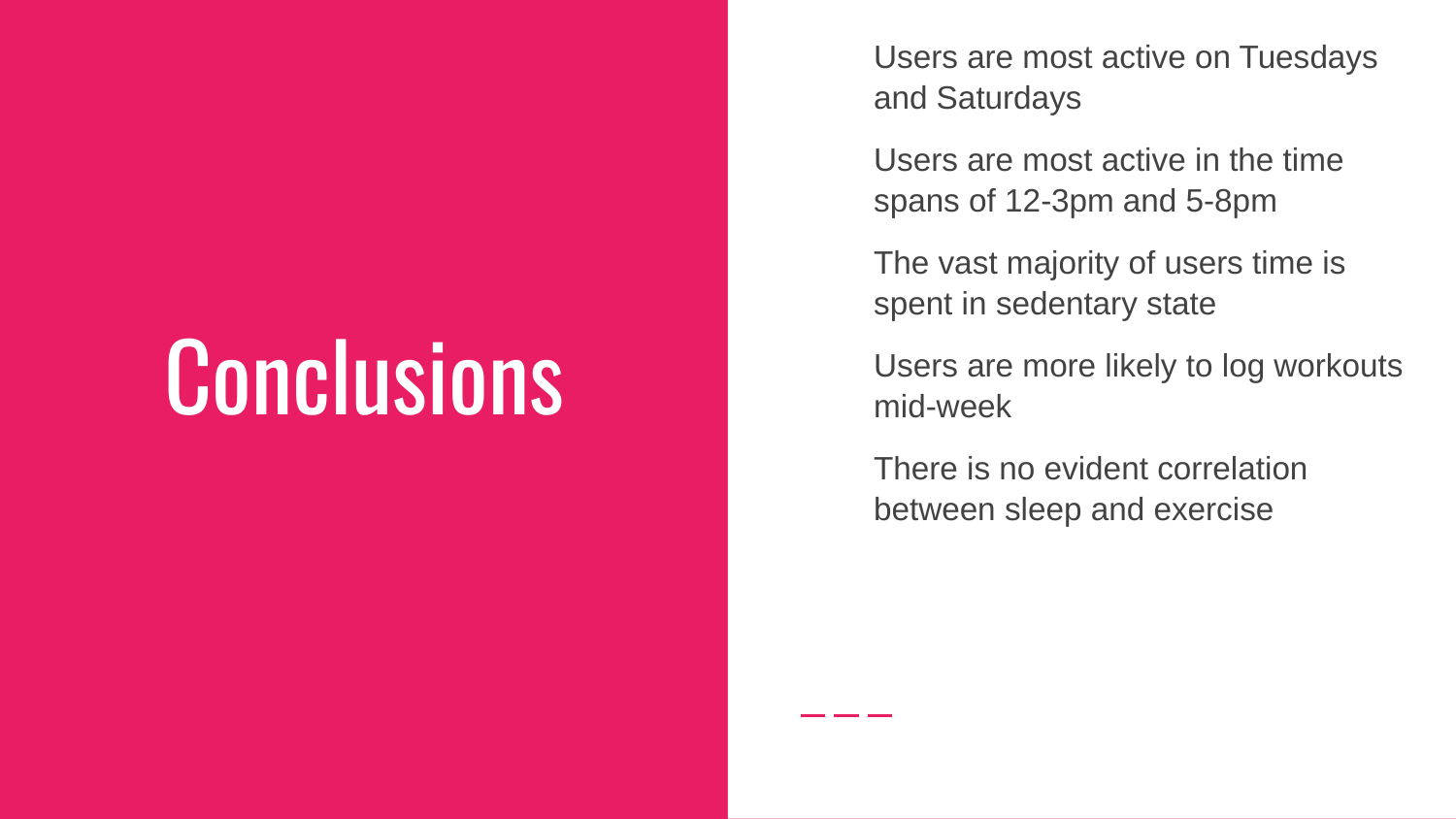

Users are most active on Tuesdays and Saturdays
Users are most active in the time spans of 12-3pm and 5-8pm
The vast majority of users time is spent in sedentary state
Users are more likely to log workouts mid-week
There is no evident correlation between sleep and exercise
# Conclusions